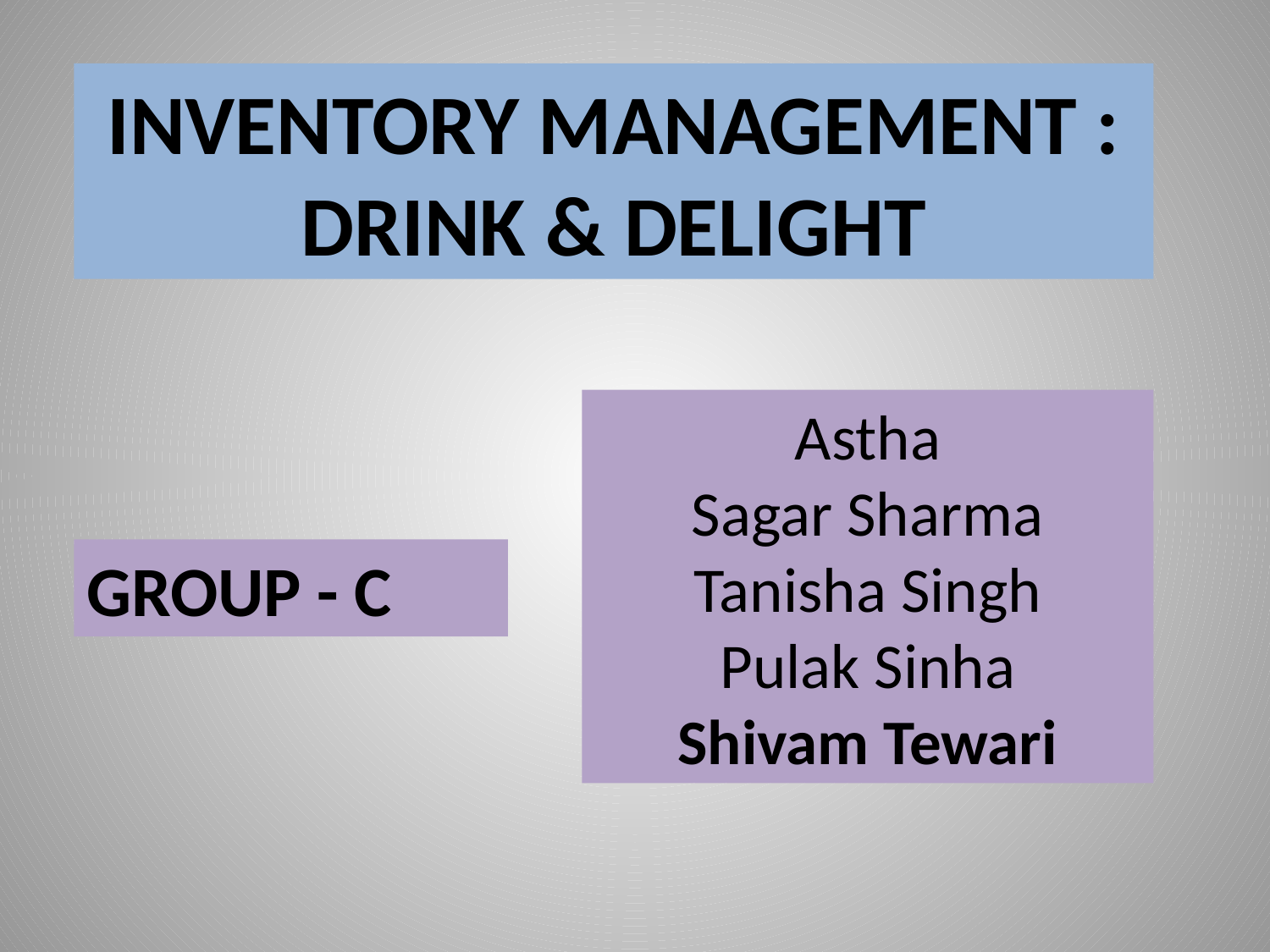

INVENTORY MANAGEMENT : DRINK & DELIGHT
Astha
Sagar Sharma
Tanisha Singh
Pulak Sinha
Shivam Tewari
GROUP - C